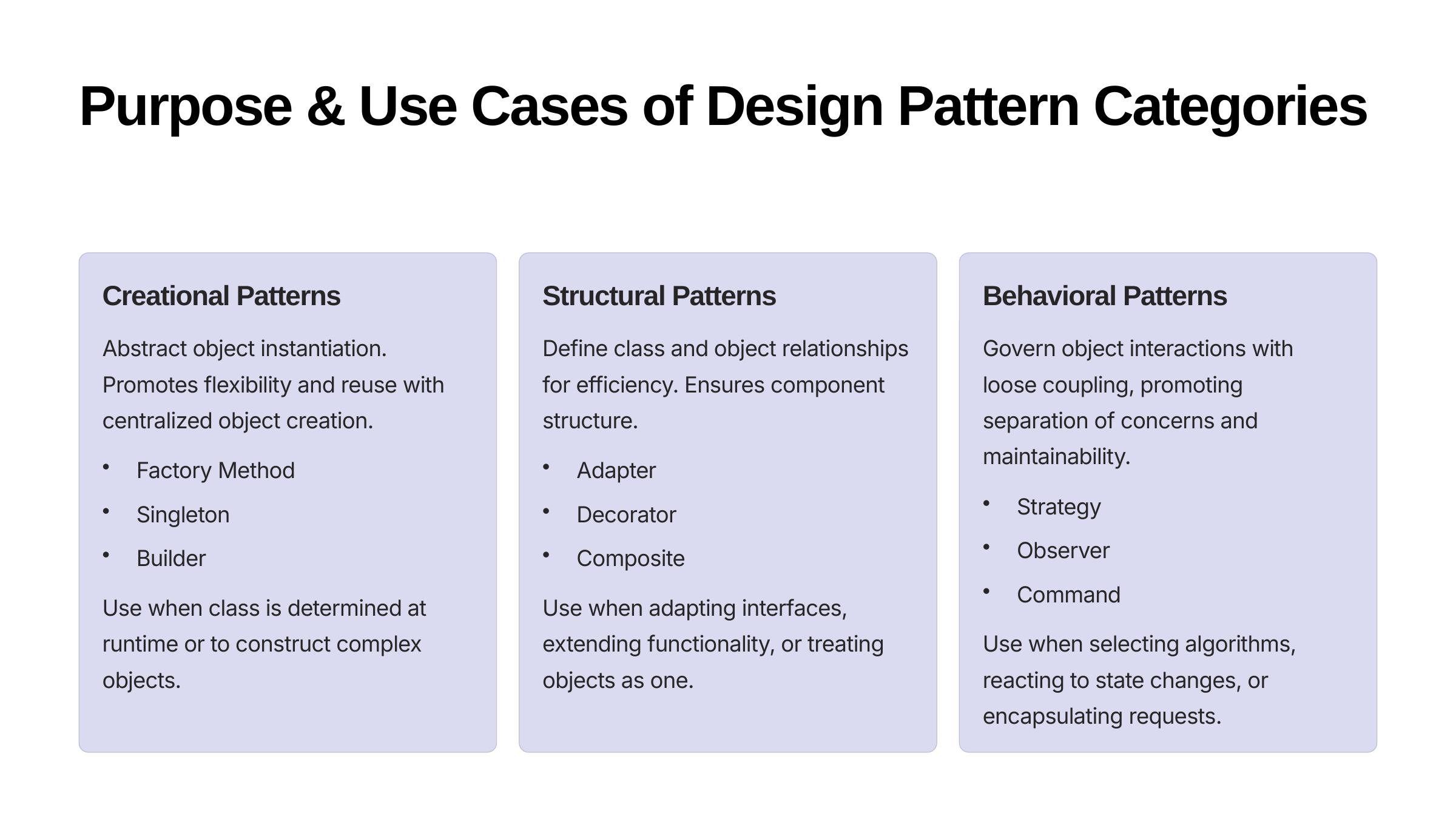

Purpose & Use Cases of Design Pattern Categories

Creational Patterns
Structural Patterns
Behavioral Patterns
Abstract object instantiation. Promotes flexibility and reuse with centralized object creation.
Define class and object relationships for efficiency. Ensures component structure.
Govern object interactions with loose coupling, promoting separation of concerns and maintainability.
Factory Method
Adapter
Strategy
Singleton
Decorator
Observer
Builder
Composite
Command
Use when class is determined at runtime or to construct complex objects.
Use when adapting interfaces, extending functionality, or treating objects as one.
Use when selecting algorithms, reacting to state changes, or encapsulating requests.